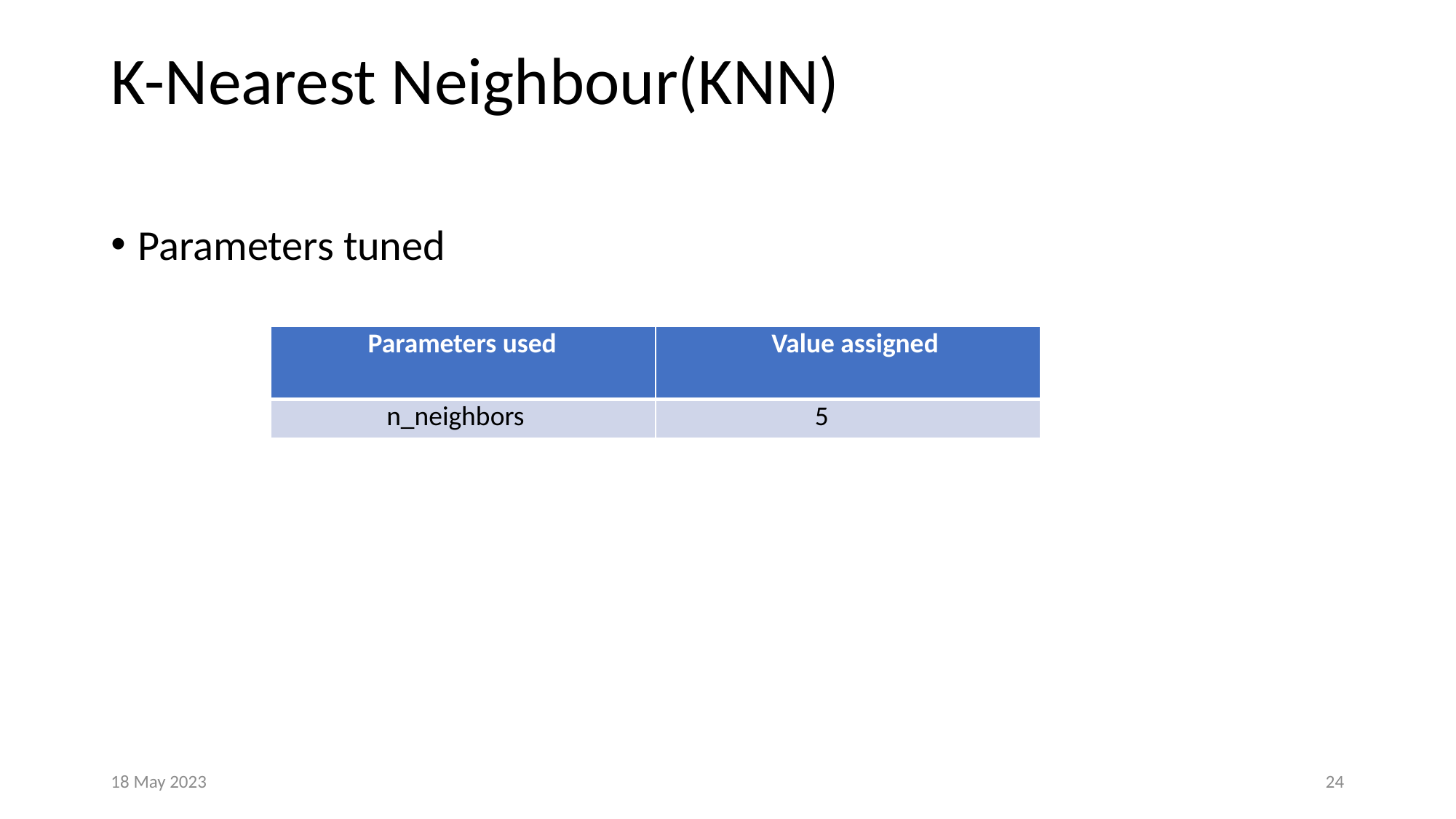

# K-Nearest Neighbour(KNN)
Parameters tuned

| Parameters used | Value assigned |
| --- | --- |
| n\_neighbors | 5 |
18 May 2023
24